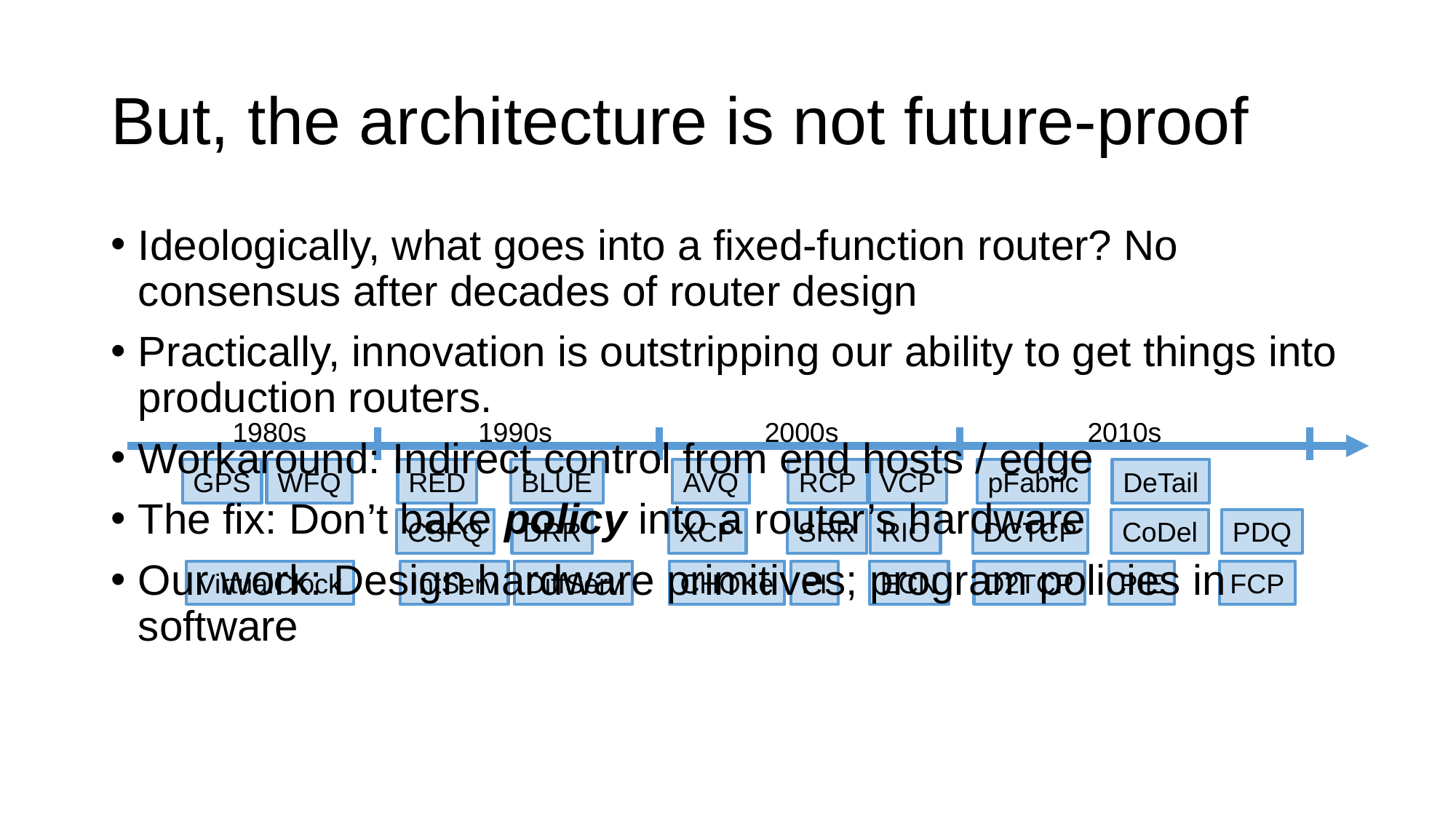

# But, the architecture is not future-proof
Ideologically, what goes into a fixed-function router? No consensus after decades of router design
Practically, innovation is outstripping our ability to get things into production routers.
Workaround: Indirect control from end hosts / edge
The fix: Don’t bake policy into a router’s hardware
Our work: Design hardware primitives; program policies in software
1980s
1990s
2000s
2010s
GPS
WFQ
RED
BLUE
AVQ
RCP
VCP
pFabric
DeTail
CSFQ
DRR
XCP
SRR
RIO
DCTCP
CoDel
PDQ
VirtualClock
IntServ
DiffServ
CHOKe
PI
ECN
D2TCP
PIE
FCP